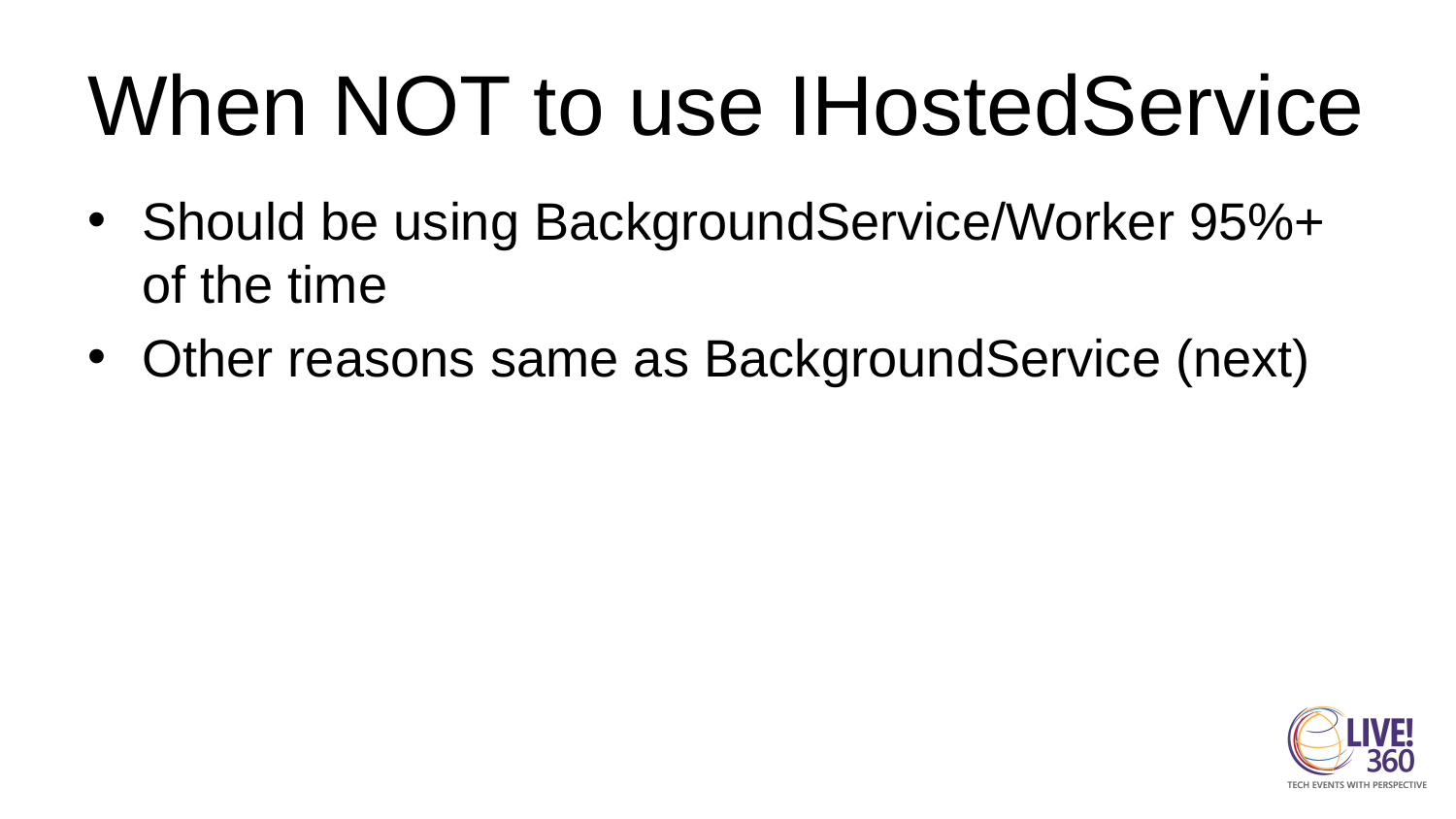

# When NOT to use IHostedService
Should be using BackgroundService/Worker 95%+ of the time
Other reasons same as BackgroundService (next)